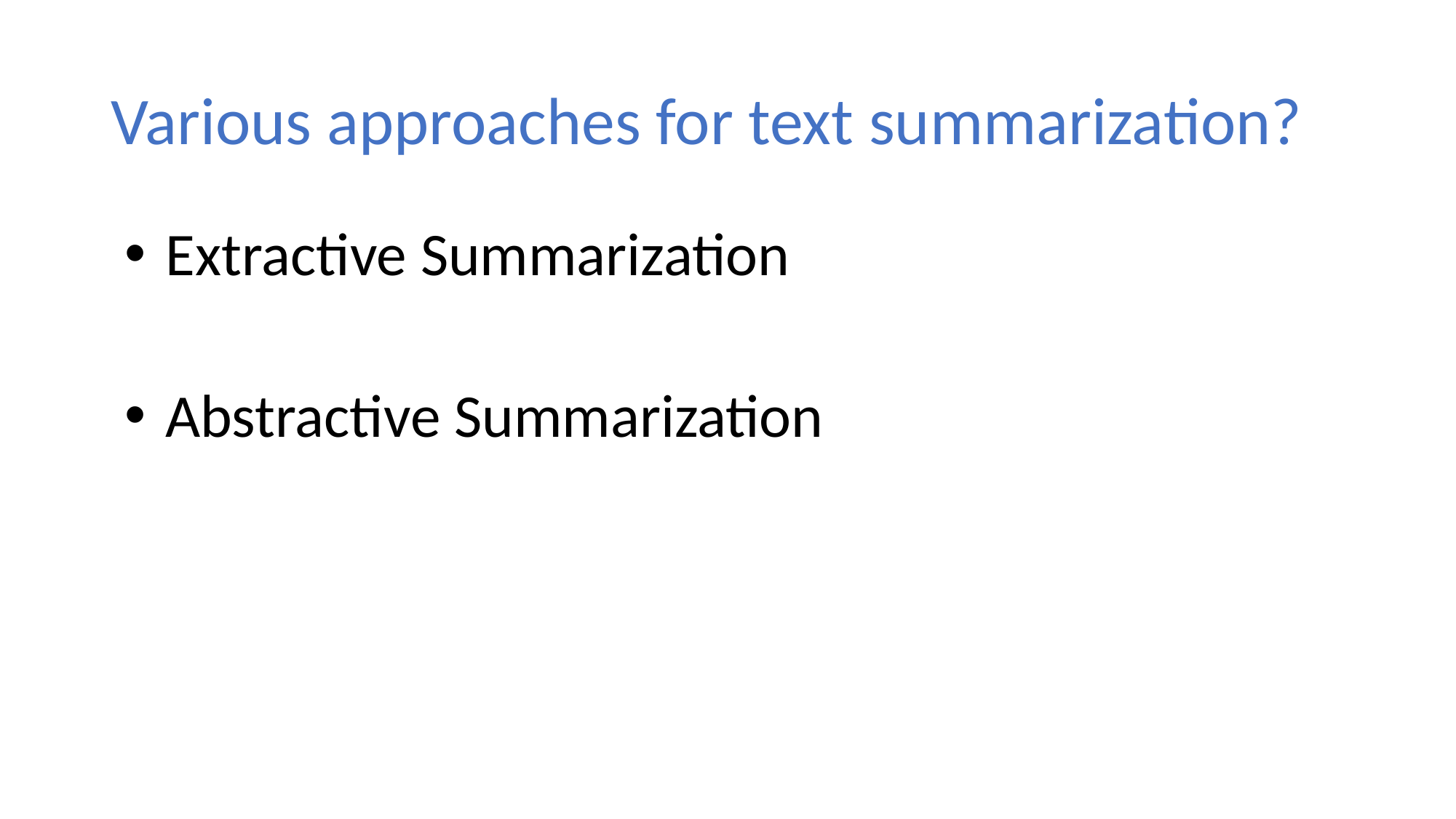

# Various approaches for text summarization?
Extractive Summarization

Abstractive Summarization